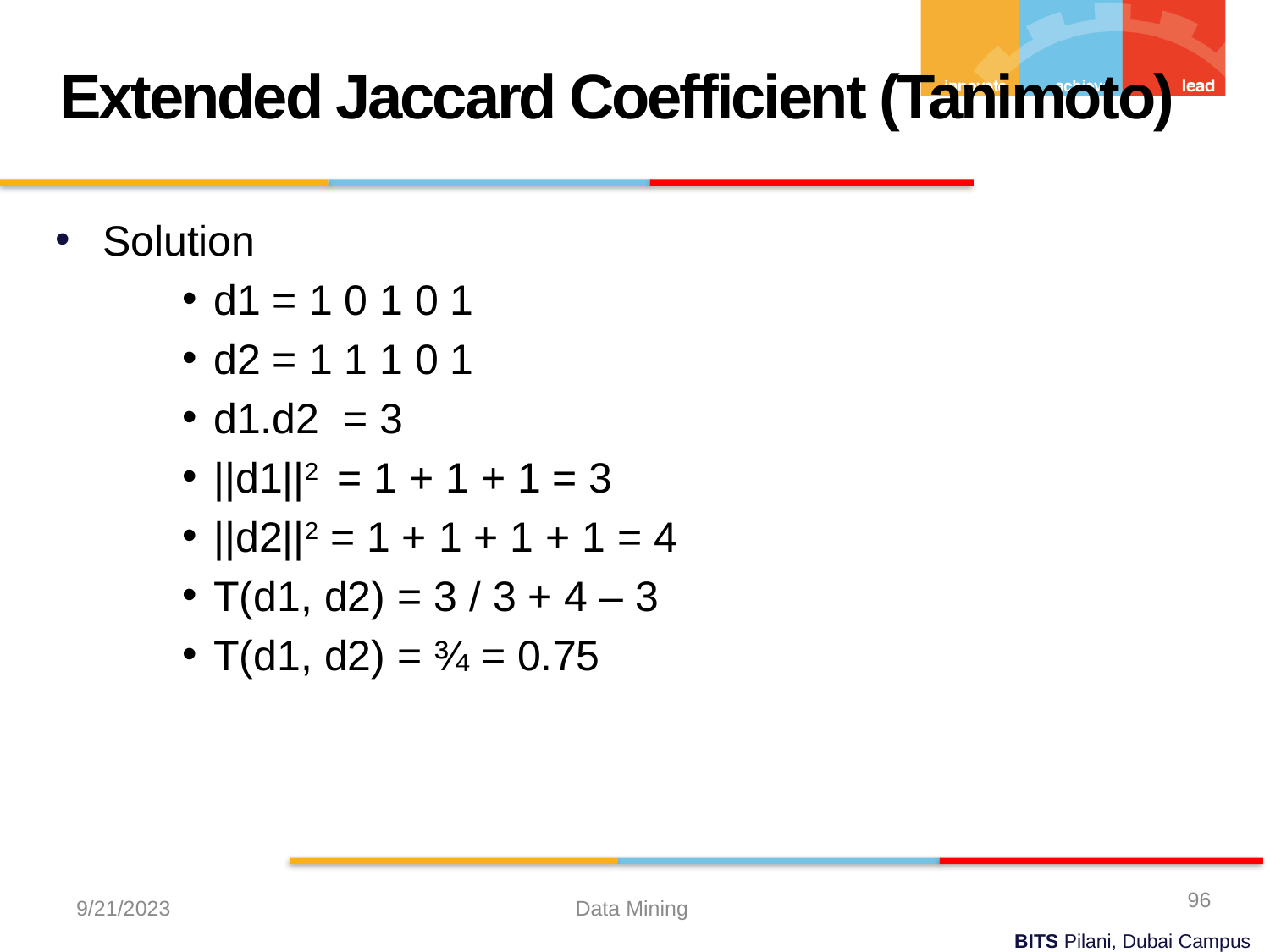

Extended Jaccard Coefficient (Tanimoto)
Solution
d1 = 1 0 1 0 1
d2 = 1 1 1 0 1
d1.d2  = 3
||d1||2  = 1 + 1 + 1 = 3
||d2||2 = 1 + 1 + 1 + 1 = 4
T(d1, d2) = 3 / 3 + 4 – 3
T(d1, d2) = ¾ = 0.75

96
9/21/2023
Data Mining